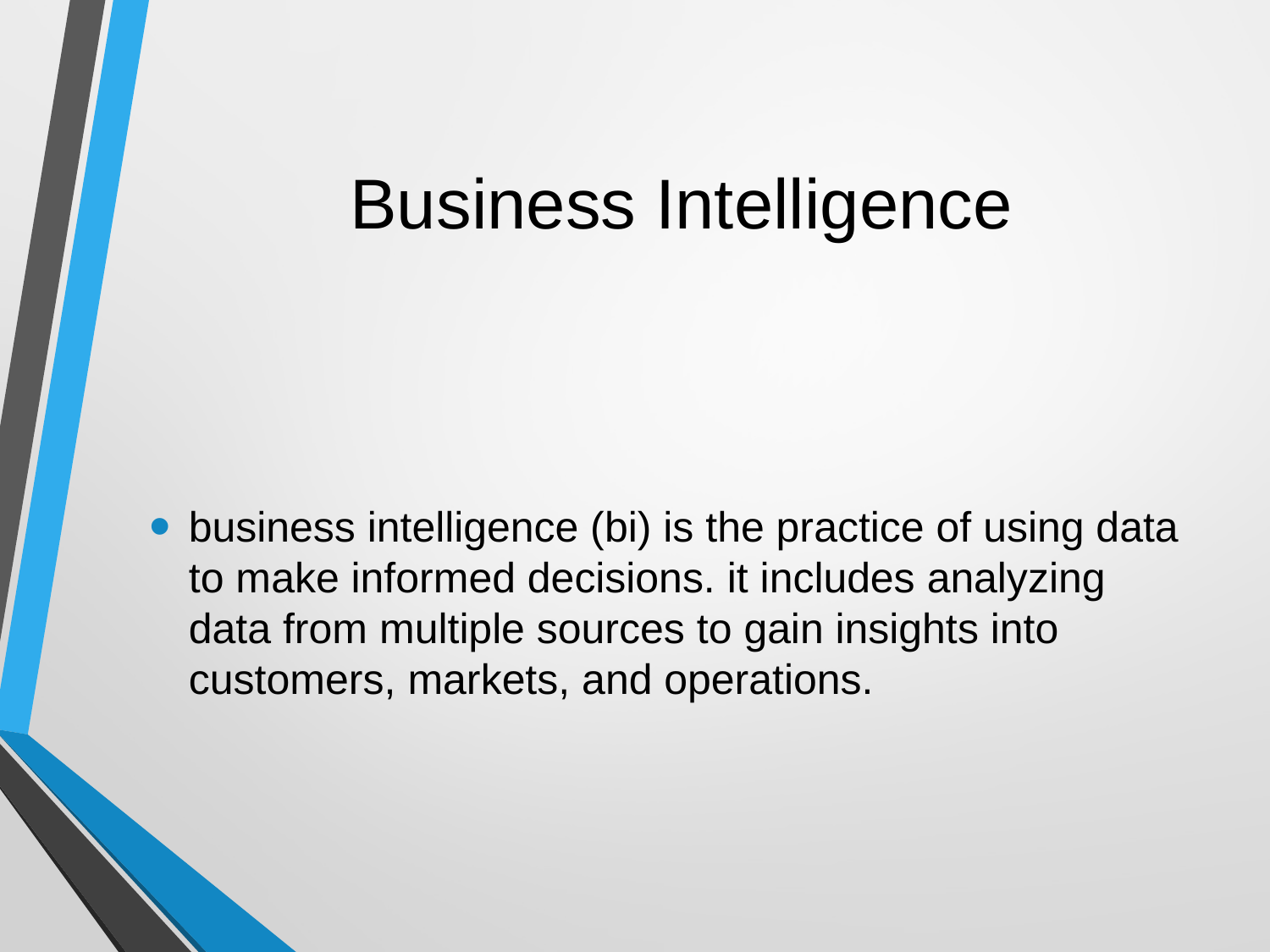

# Business Intelligence
business intelligence (bi) is the practice of using data to make informed decisions. it includes analyzing data from multiple sources to gain insights into customers, markets, and operations.